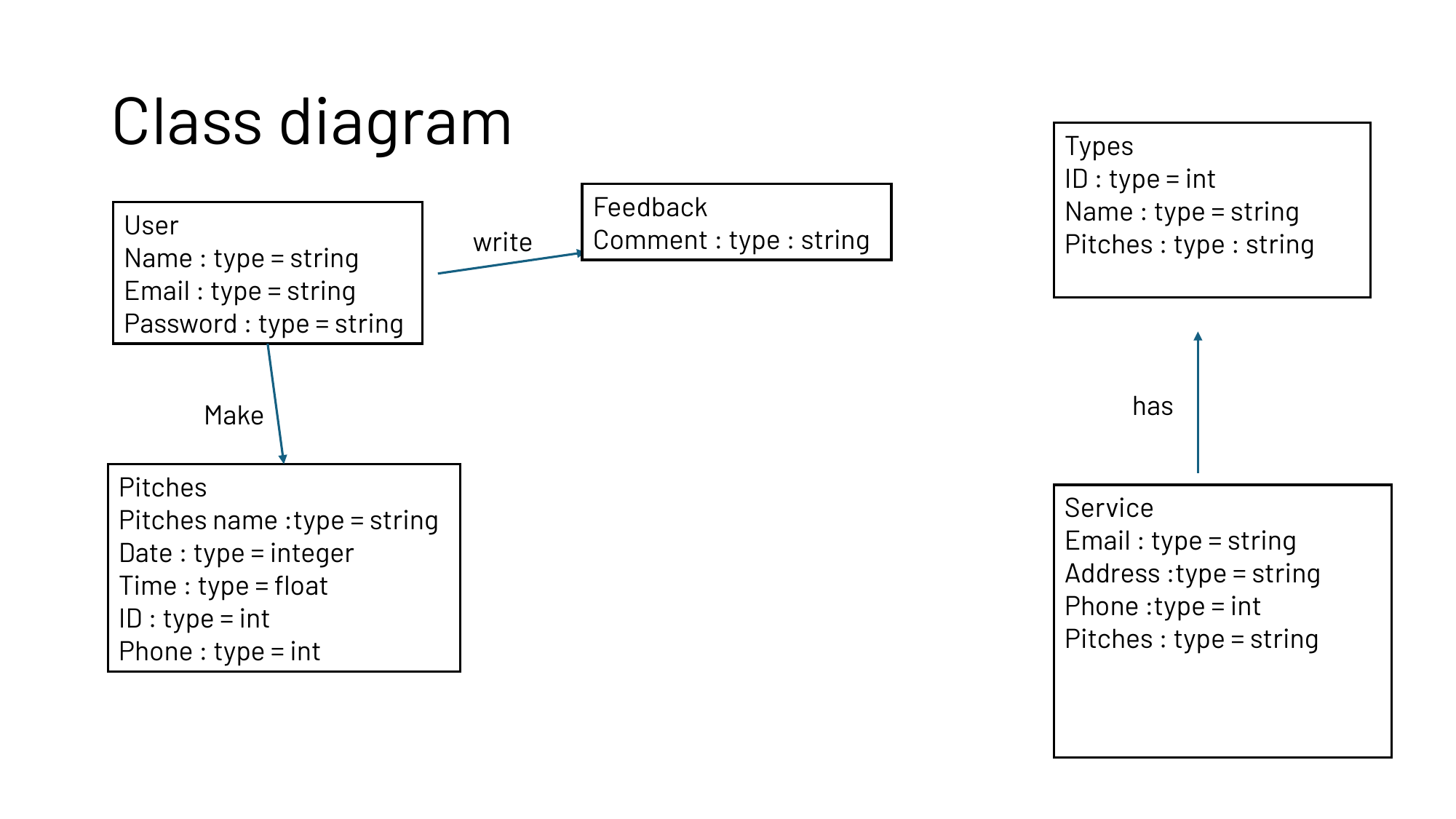

# Class diagram
Types
ID : type = int
Name : type = string
Pitches : type : string

Feedback
Comment : type : string
User
Name : type = string
Email : type = string
Password : type = string
write
has
Make
Pitches
Pitches name :type = string
Date : type = integer
Time : type = float
ID : type = int
Phone : type = int
Service
Email : type = string
Address :type = string
Phone :type = int
Pitches : type = string